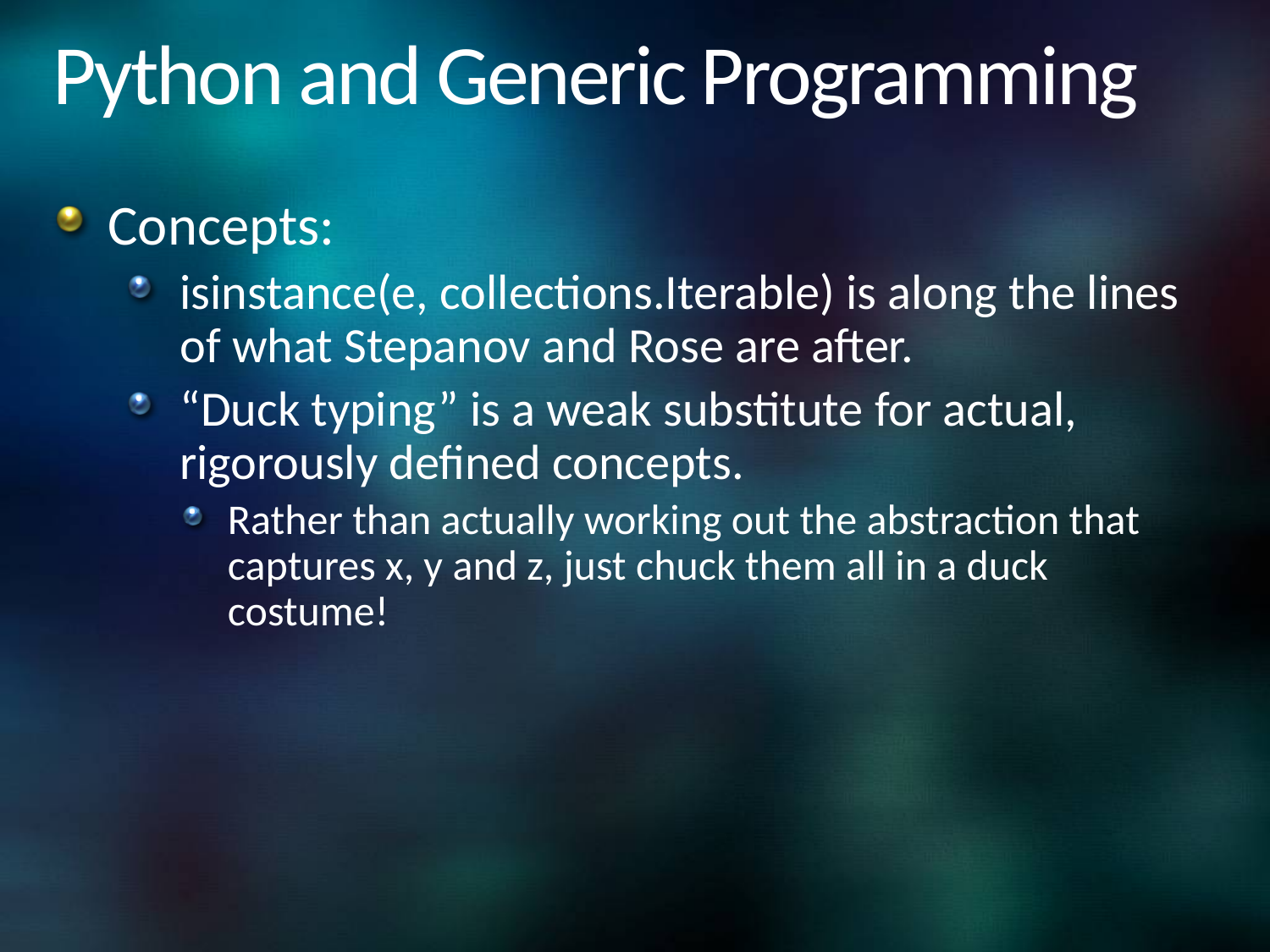

# Python and Generic Programming
Concepts:
isinstance(e, collections.Iterable) is along the lines of what Stepanov and Rose are after.
“Duck typing” is a weak substitute for actual, rigorously defined concepts.
Rather than actually working out the abstraction that captures x, y and z, just chuck them all in a duck costume!